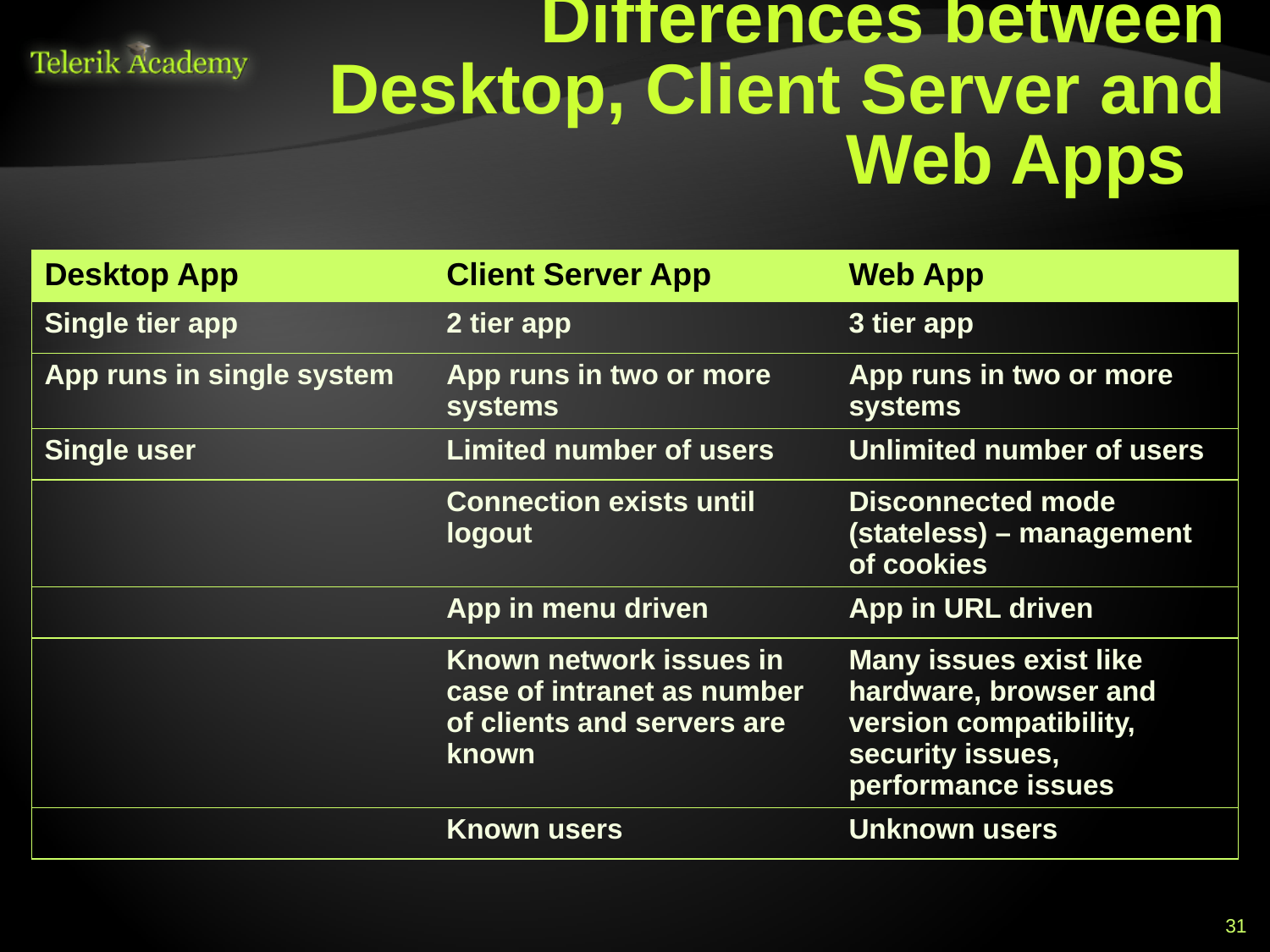

# Differences between Desktop, Client Server and Web Apps
| Desktop App | Client Server App | Web App |
| --- | --- | --- |
| Single tier app | 2 tier app | 3 tier app |
| App runs in single system | App runs in two or more systems | App runs in two or more systems |
| Single user | Limited number of users | Unlimited number of users |
|  | Connection exists until logout | Disconnected mode (stateless) – management of cookies |
|  | App in menu driven | App in URL driven |
|  | Known network issues in case of intranet as number of clients and servers are known | Many issues exist like hardware, browser and version compatibility, security issues, performance issues |
|  | Known users | Unknown users |
31